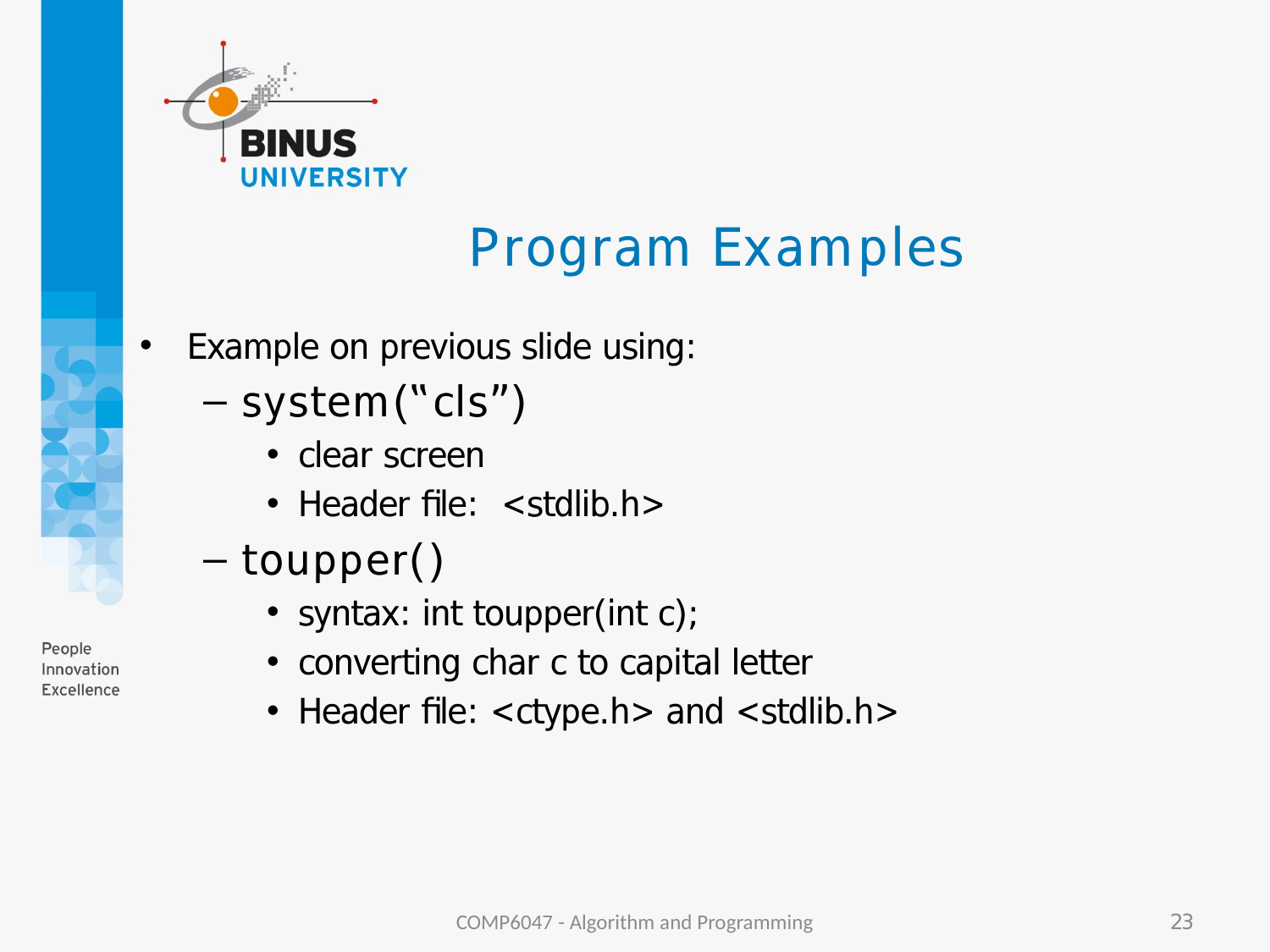

# Program Examples
Example on previous slide using:
system(“cls”)
clear screen
Header file:  <stdlib.h>
toupper()
syntax: int toupper(int c);
converting char c to capital letter
Header file: <ctype.h> and <stdlib.h>

COMP6047 - Algorithm and Programming
23